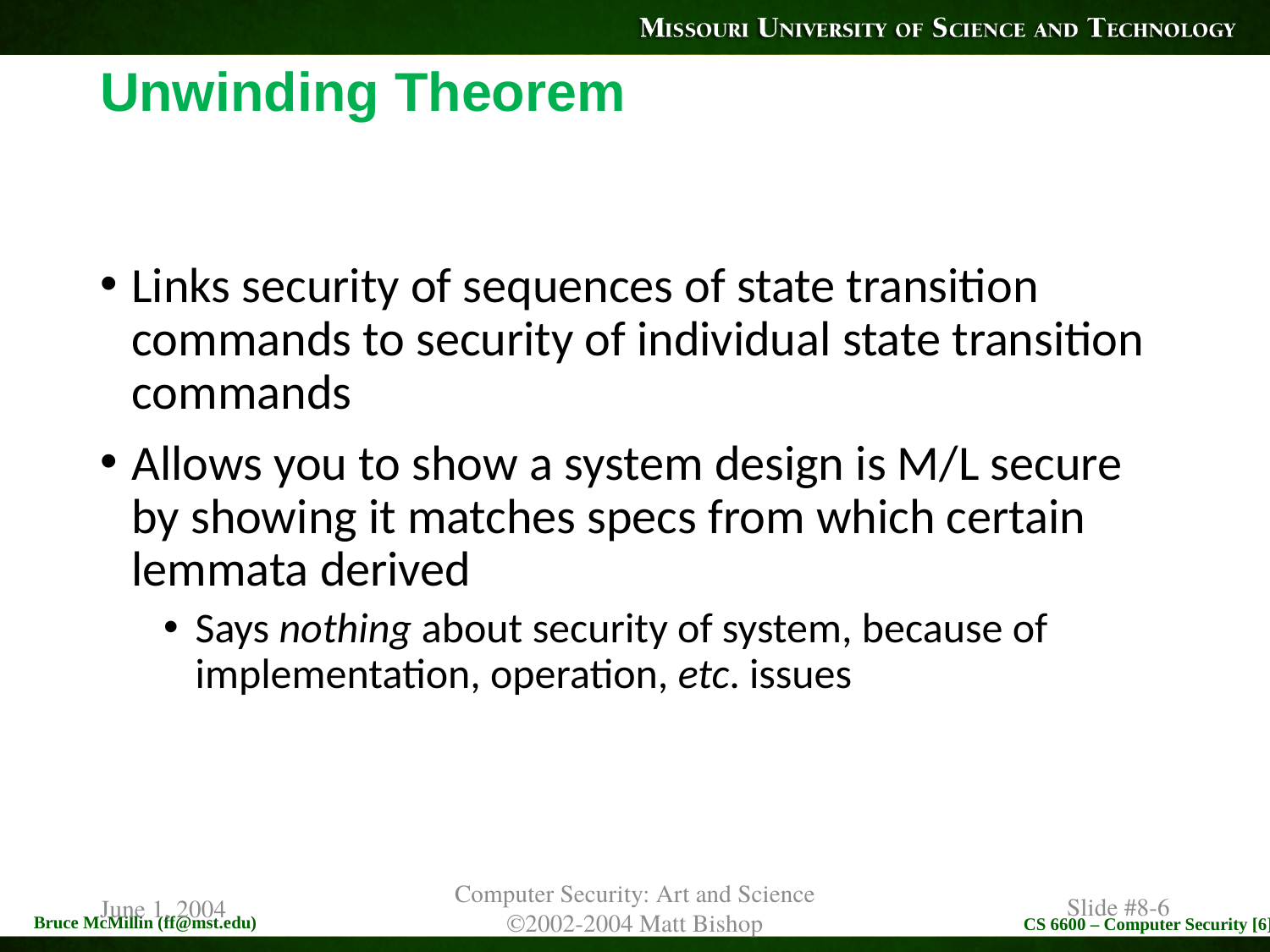

# Unwinding Theorem
Links security of sequences of state transition commands to security of individual state transition commands
Allows you to show a system design is M/L secure by showing it matches specs from which certain lemmata derived
Says nothing about security of system, because of implementation, operation, etc. issues
June 1, 2004
Computer Security: Art and Science
©2002-2004 Matt Bishop
Slide #8-6